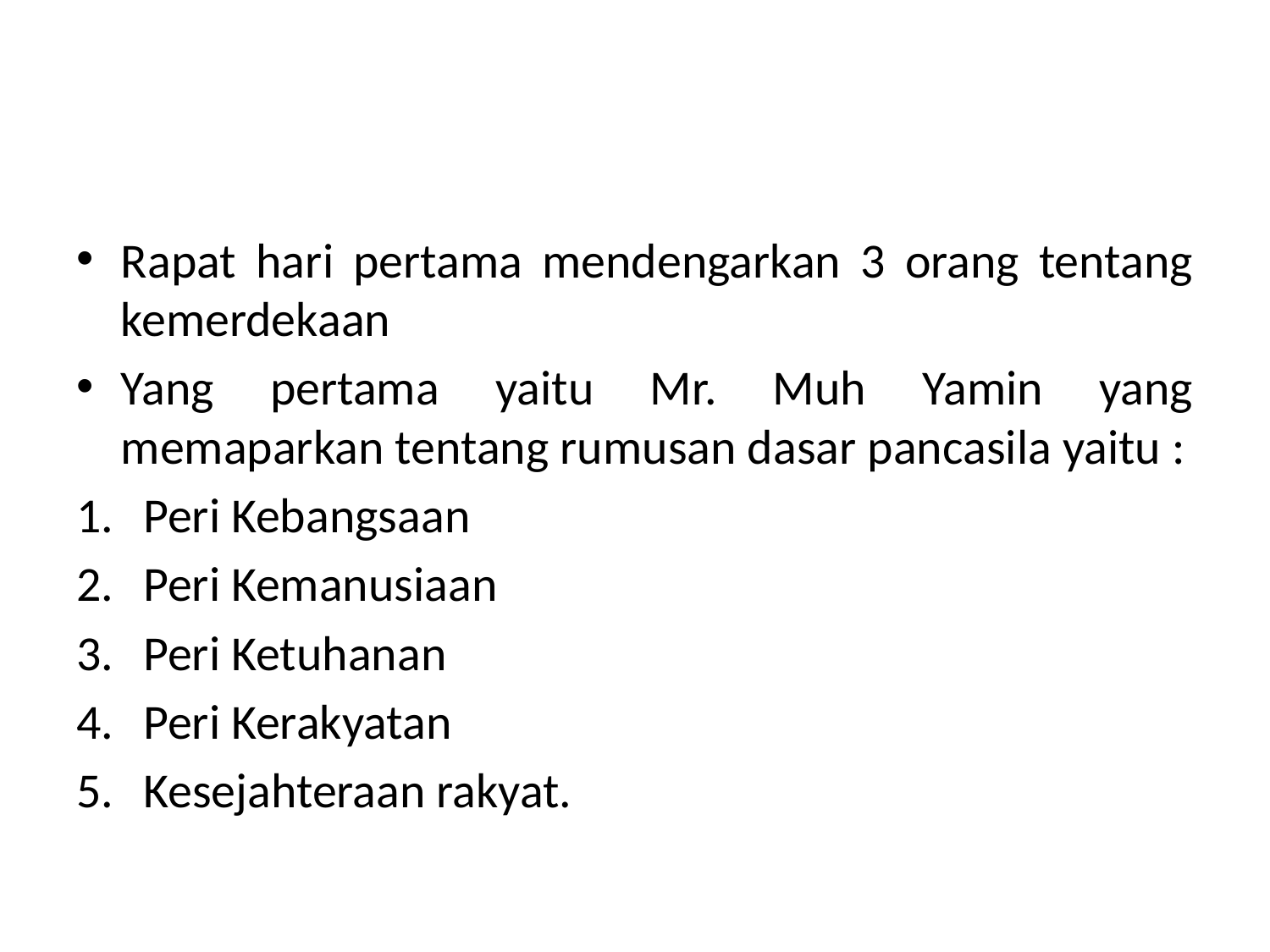

#
Rapat hari pertama mendengarkan 3 orang tentang kemerdekaan
Yang pertama yaitu Mr. Muh Yamin yang memaparkan tentang rumusan dasar pancasila yaitu :
Peri Kebangsaan
Peri Kemanusiaan
Peri Ketuhanan
Peri Kerakyatan
Kesejahteraan rakyat.